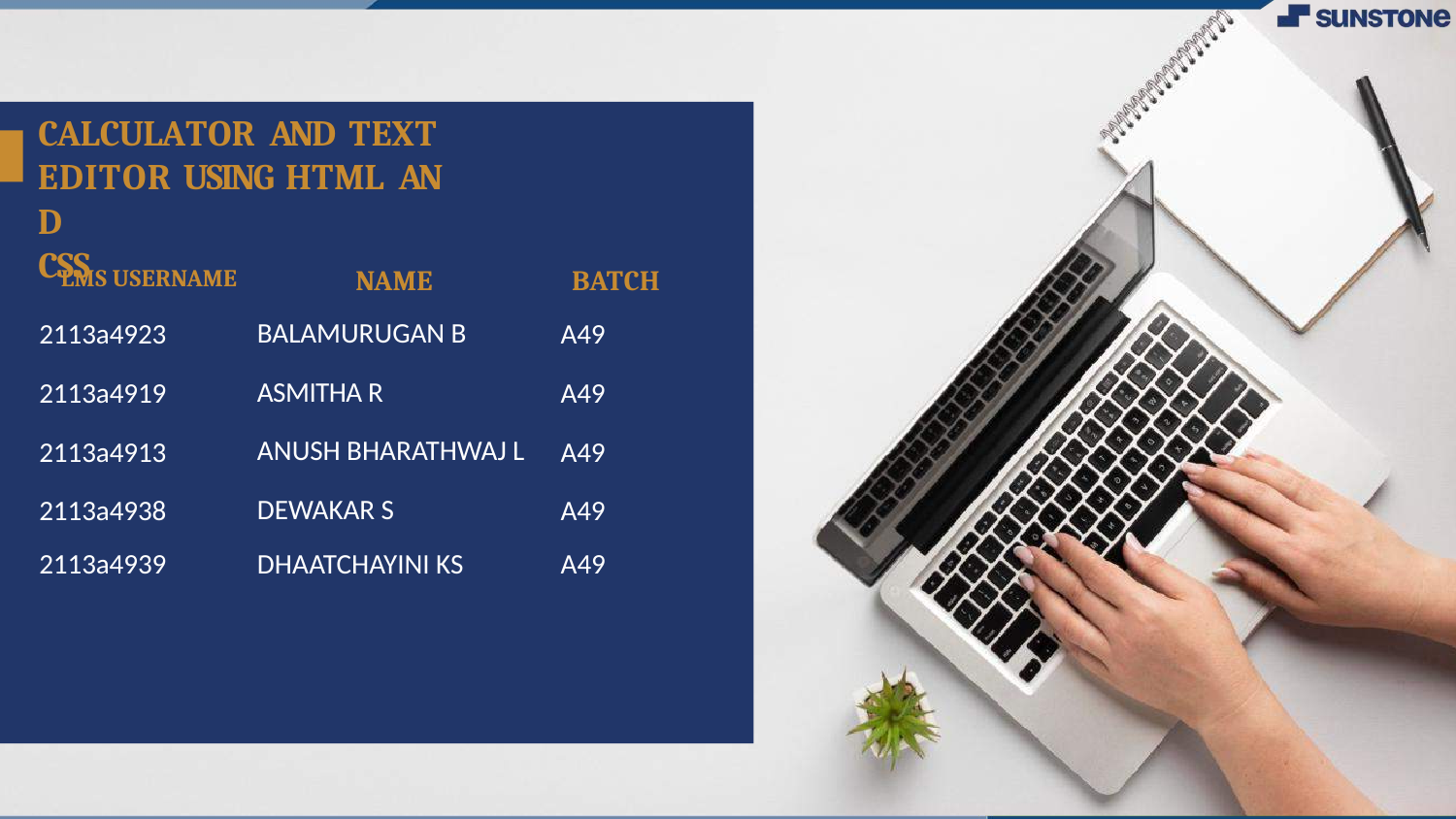

# C A L C U L A T O R    A N  D      T E X T E D I T O R   U S I N G    HTML  A N D C S S
| LMS USERNAME | NAME | BATCH |
| --- | --- | --- |
| 2113a4923 | BALAMURUGAN B | A49 |
| 2113a4919 | ASMITHA R | A49 |
| 2113a4913 | ANUSH BHARATHWAJ L | A49 |
| 2113a4938 | DEWAKAR S | A49 |
| 2113a4939 | DHAATCHAYINI KS | A49 |